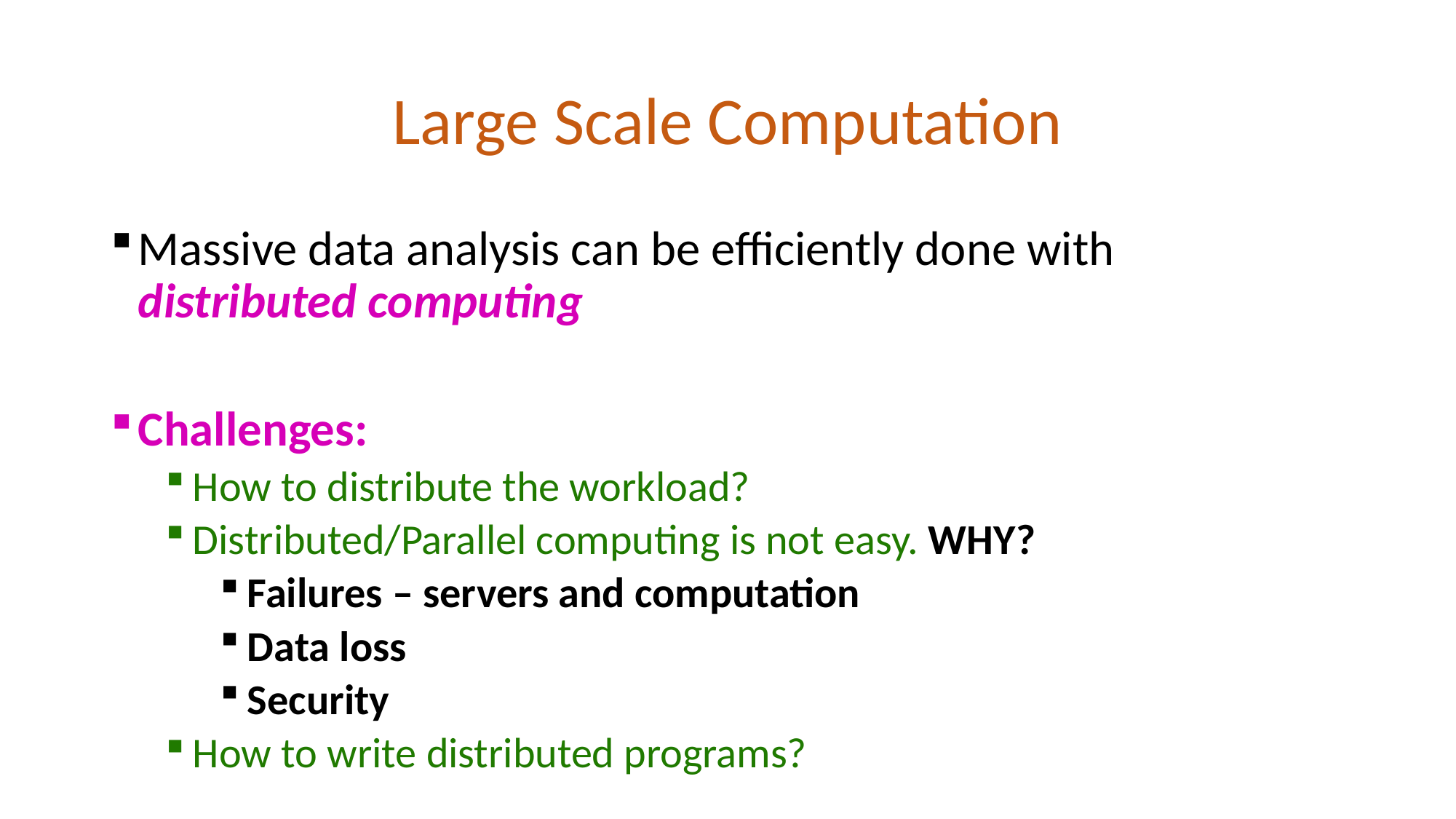

# Large Scale Computation
Massive data analysis can be efficiently done with distributed computing

Challenges:
How to distribute the workload?
Distributed/Parallel computing is not easy. WHY?
Failures – servers and computation
Data loss
Security
How to write distributed programs?